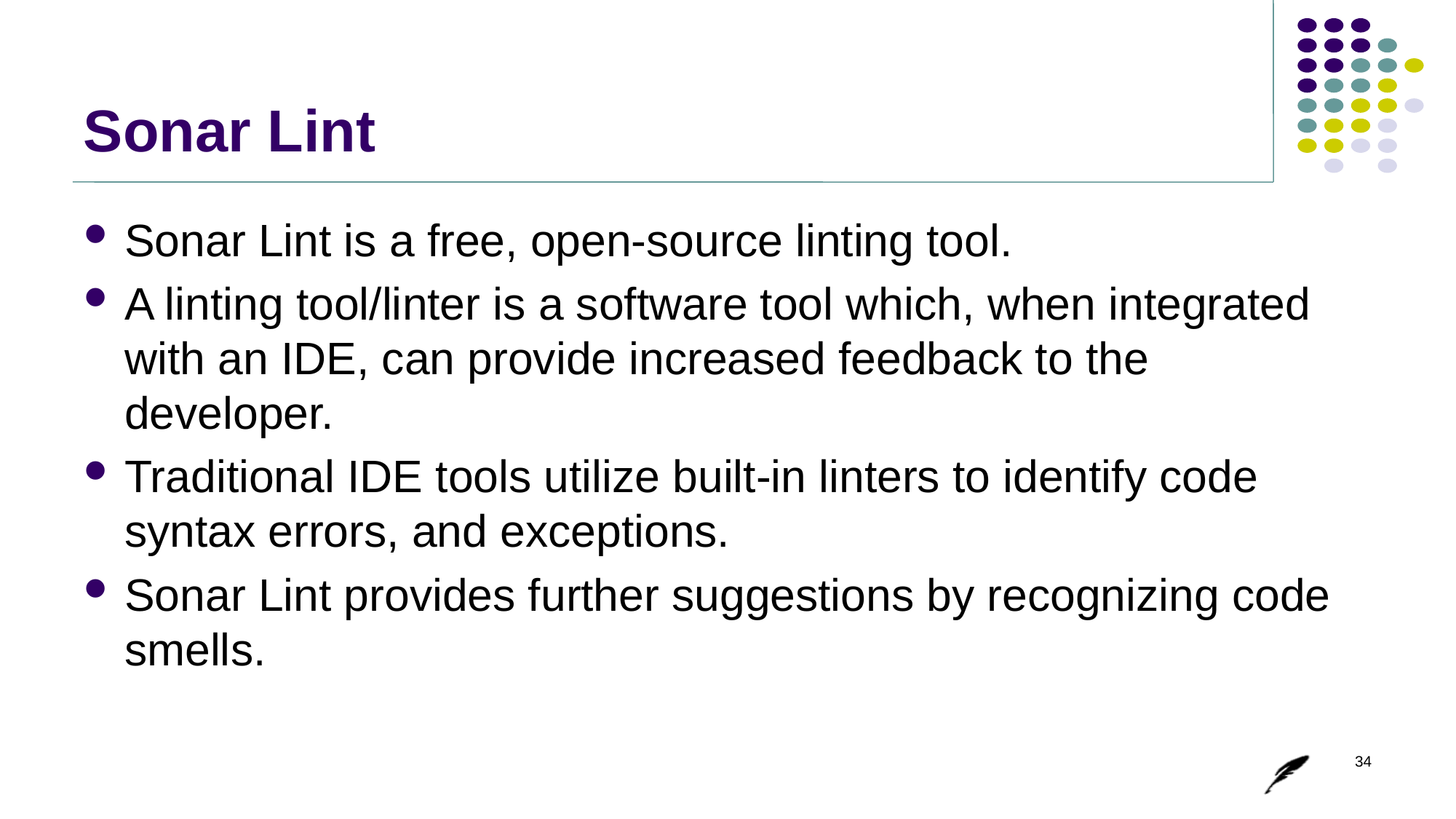

# Sonar Lint
Sonar Lint is a free, open-source linting tool.
A linting tool/linter is a software tool which, when integrated with an IDE, can provide increased feedback to the developer.
Traditional IDE tools utilize built-in linters to identify code syntax errors, and exceptions.
Sonar Lint provides further suggestions by recognizing code smells.
34